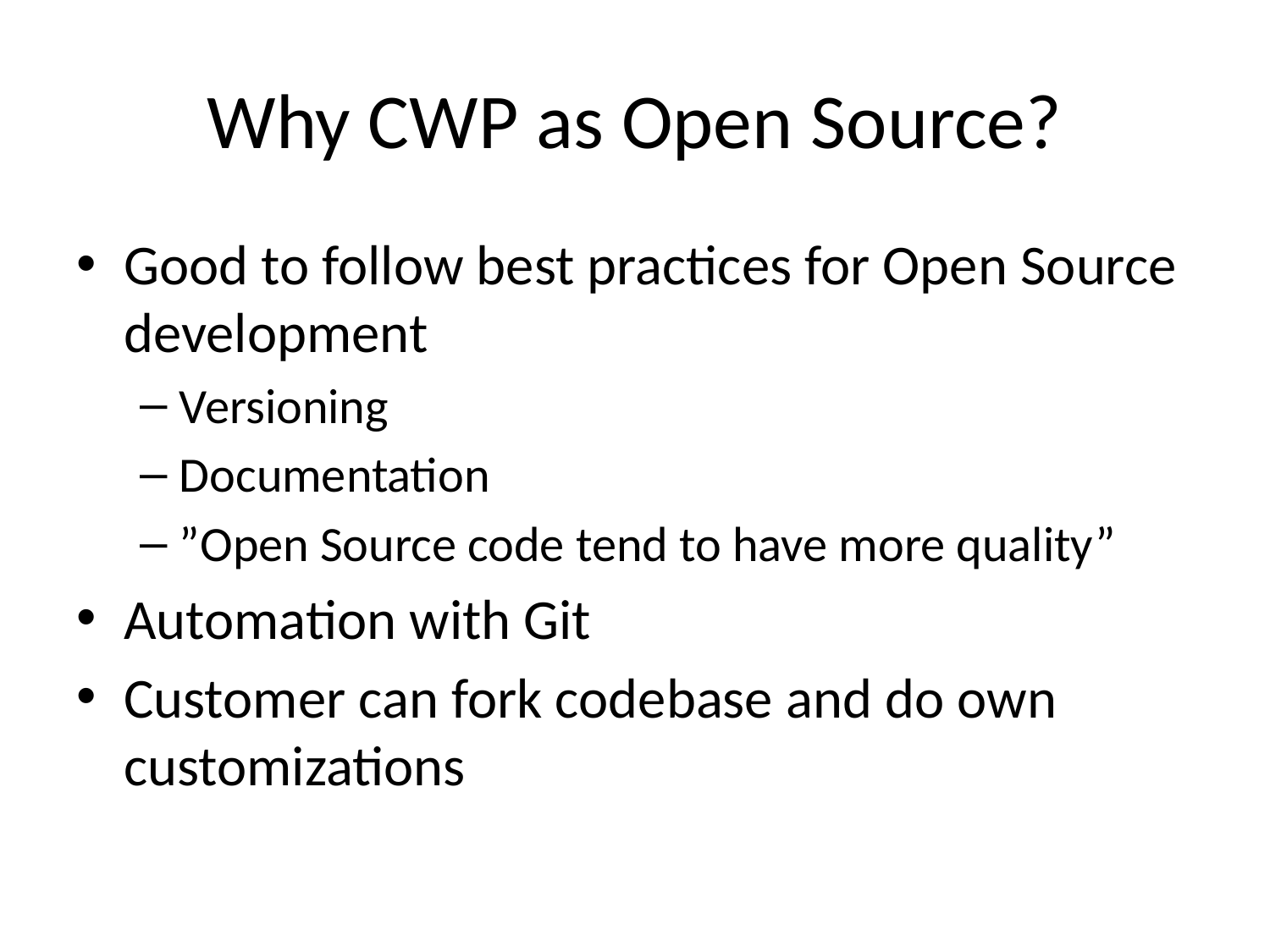

# Why CWP as Open Source?
Good to follow best practices for Open Source development
Versioning
Documentation
”Open Source code tend to have more quality”
Automation with Git
Customer can fork codebase and do own customizations